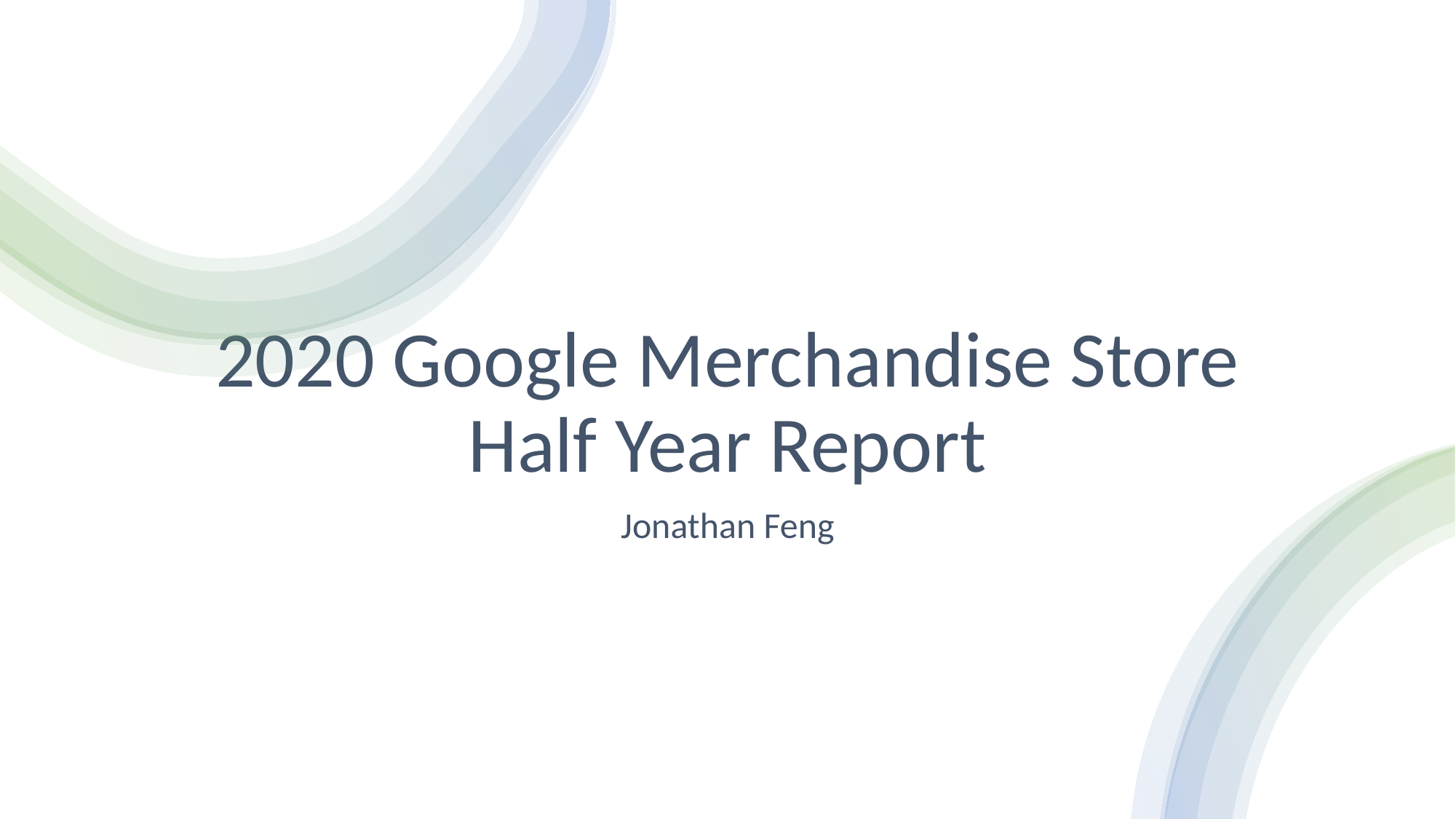

# 2020 Google Merchandise Store Half Year Report

Jonathan Feng